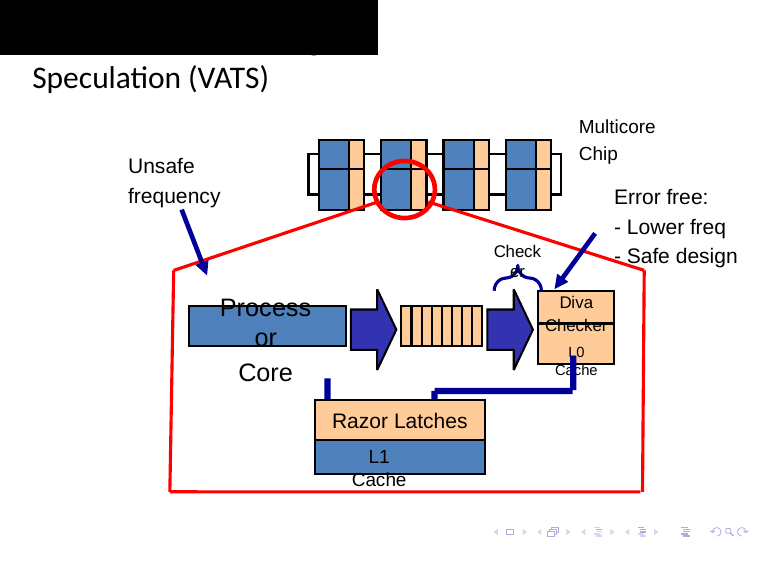

# Variation Aware Timing Speculation (VATS)
Multicore
Chip

Unsafe
frequency
Error free:
- Lower freq
- Safe design

Checker

Processor
Core
Diva
Checker

L0 Cache

Razor Latches

L1 Cache

102
Smruti R. Sarangi